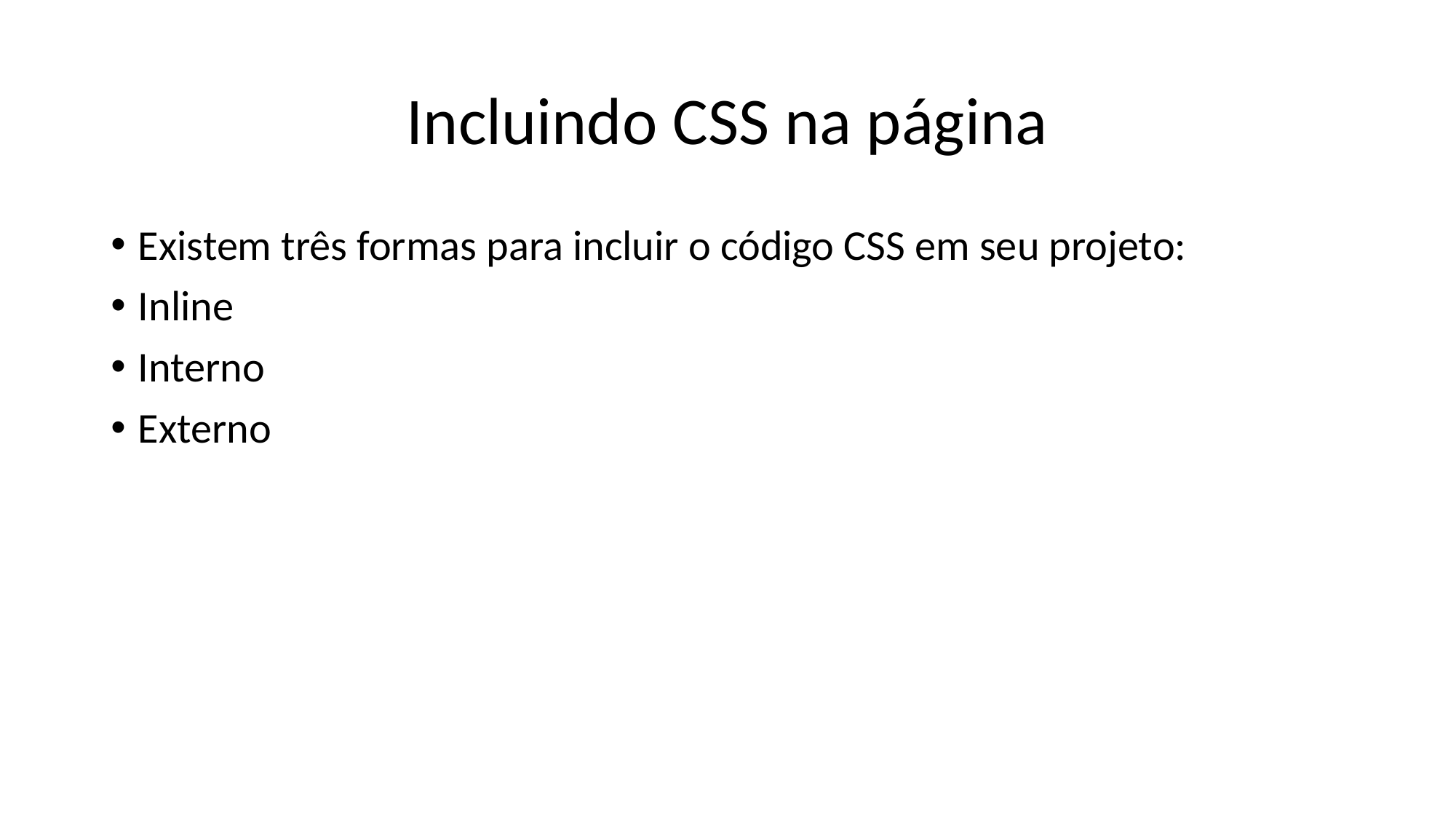

# Incluindo CSS na página
Existem três formas para incluir o código CSS em seu projeto:
Inline
Interno
Externo